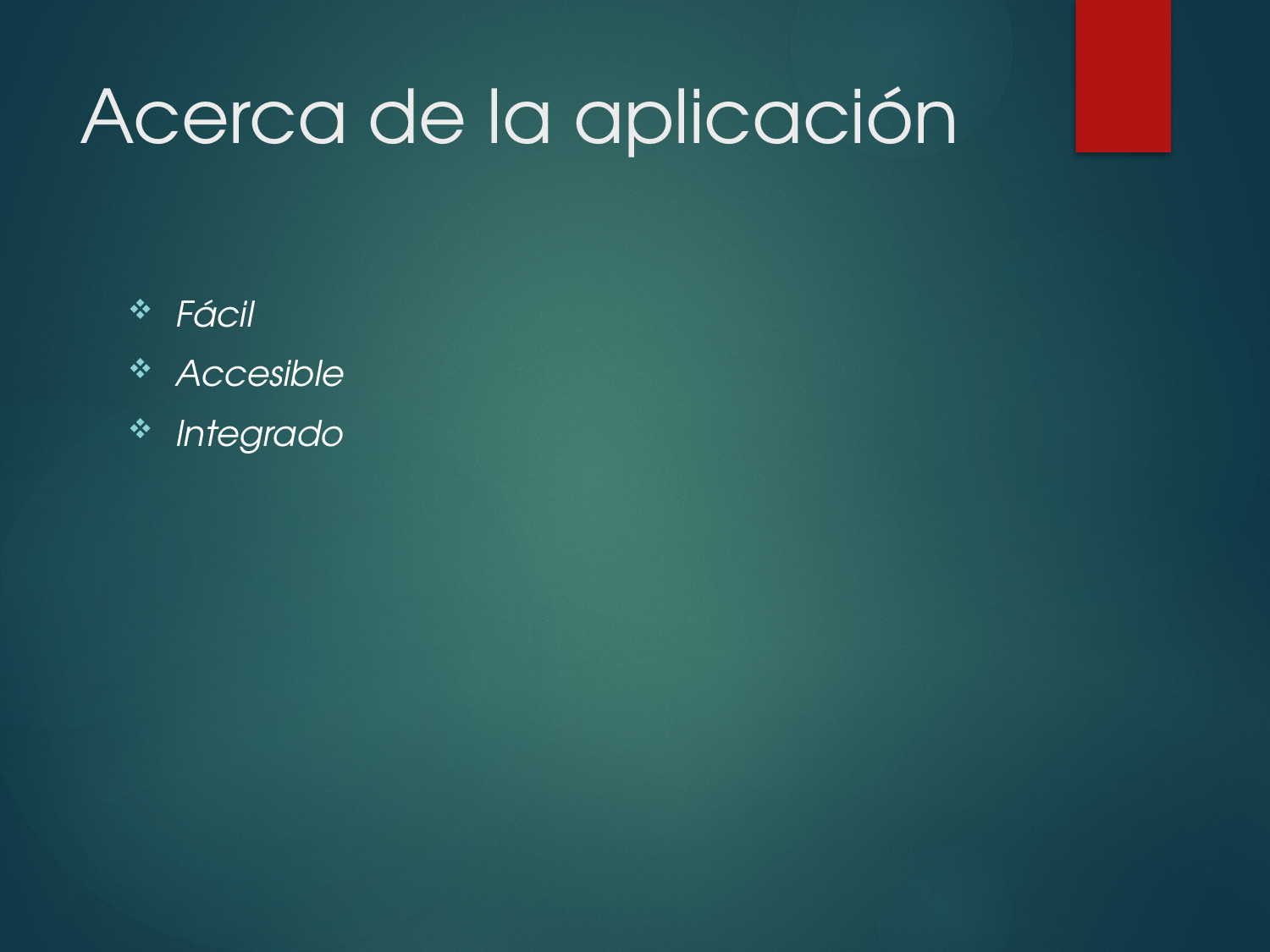

# Acerca de la aplicación
Fácil
Accesible
Integrado